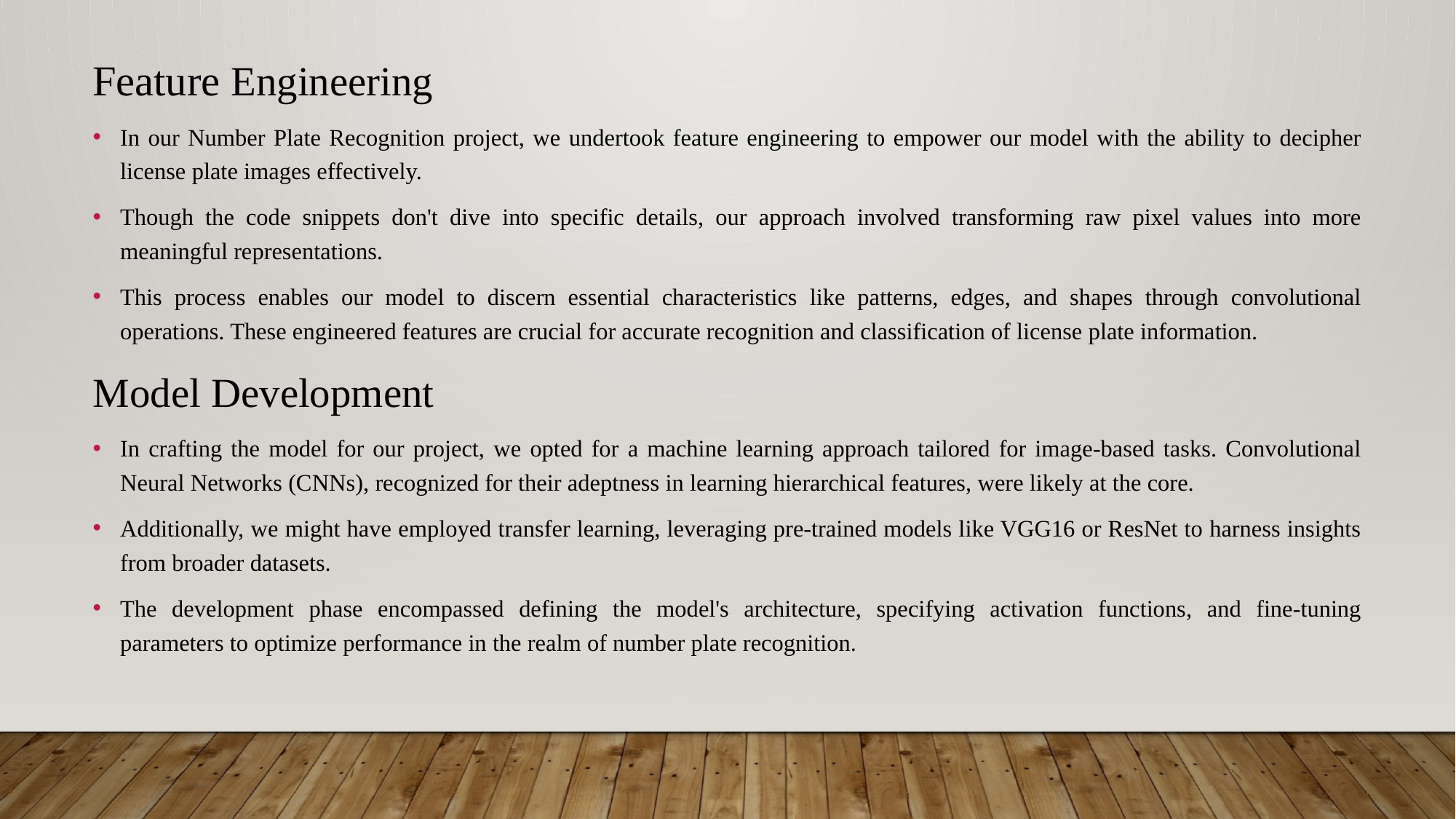

Feature Engineering
In our Number Plate Recognition project, we undertook feature engineering to empower our model with the ability to decipher license plate images effectively.
Though the code snippets don't dive into specific details, our approach involved transforming raw pixel values into more meaningful representations.
This process enables our model to discern essential characteristics like patterns, edges, and shapes through convolutional operations. These engineered features are crucial for accurate recognition and classification of license plate information.
Model Development
In crafting the model for our project, we opted for a machine learning approach tailored for image-based tasks. Convolutional Neural Networks (CNNs), recognized for their adeptness in learning hierarchical features, were likely at the core.
Additionally, we might have employed transfer learning, leveraging pre-trained models like VGG16 or ResNet to harness insights from broader datasets.
The development phase encompassed defining the model's architecture, specifying activation functions, and fine-tuning parameters to optimize performance in the realm of number plate recognition.